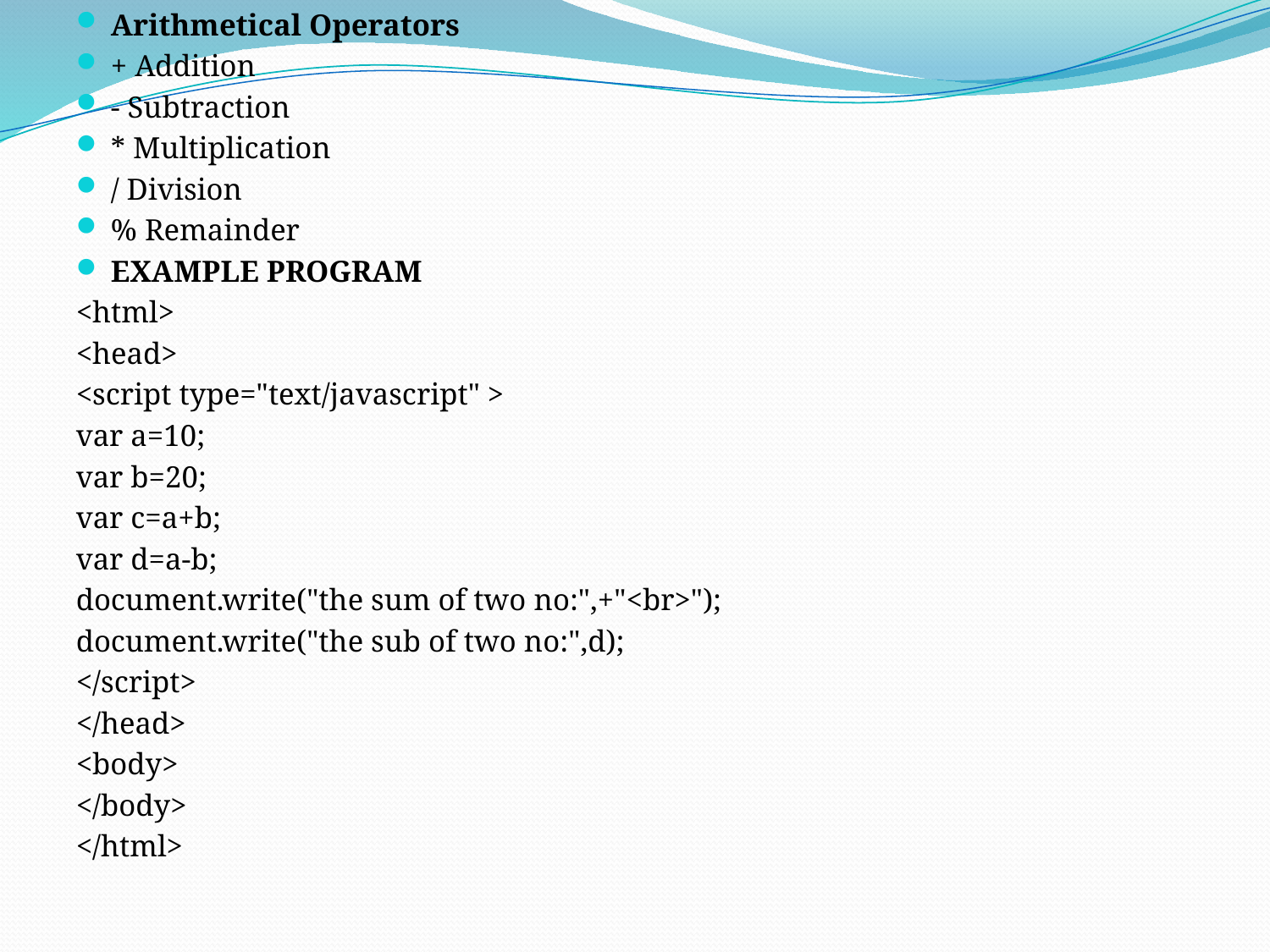

Arithmetical Operators
+ Addition
- Subtraction
* Multiplication
/ Division
% Remainder
EXAMPLE PROGRAM
<html>
<head>
<script type="text/javascript" >
var a=10;
var b=20;
var c=a+b;
var d=a-b;
document.write("the sum of two no:",+"<br>");
document.write("the sub of two no:",d);
</script>
</head>
<body>
</body>
</html>